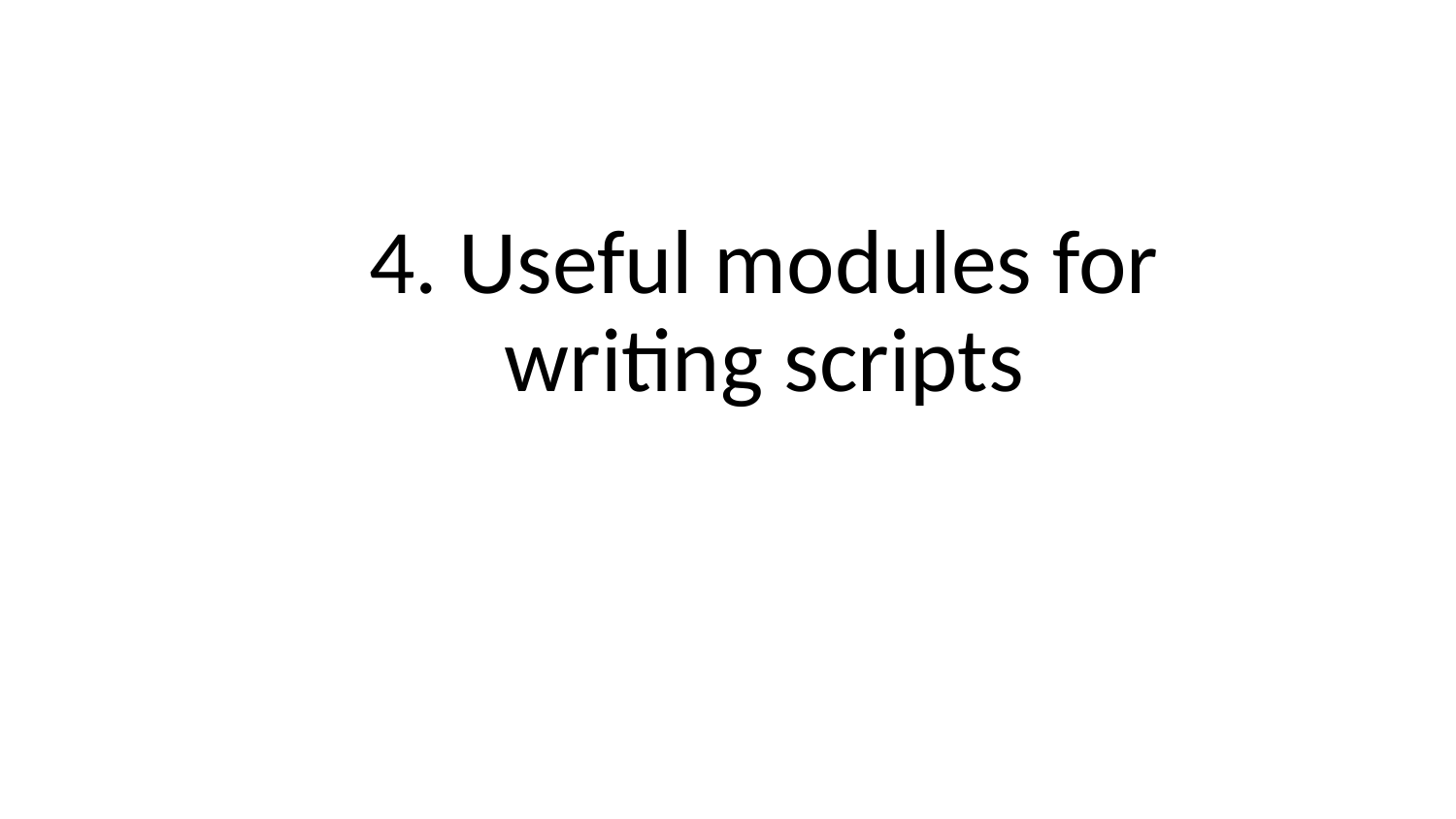

# 4. Useful modules for writing scripts